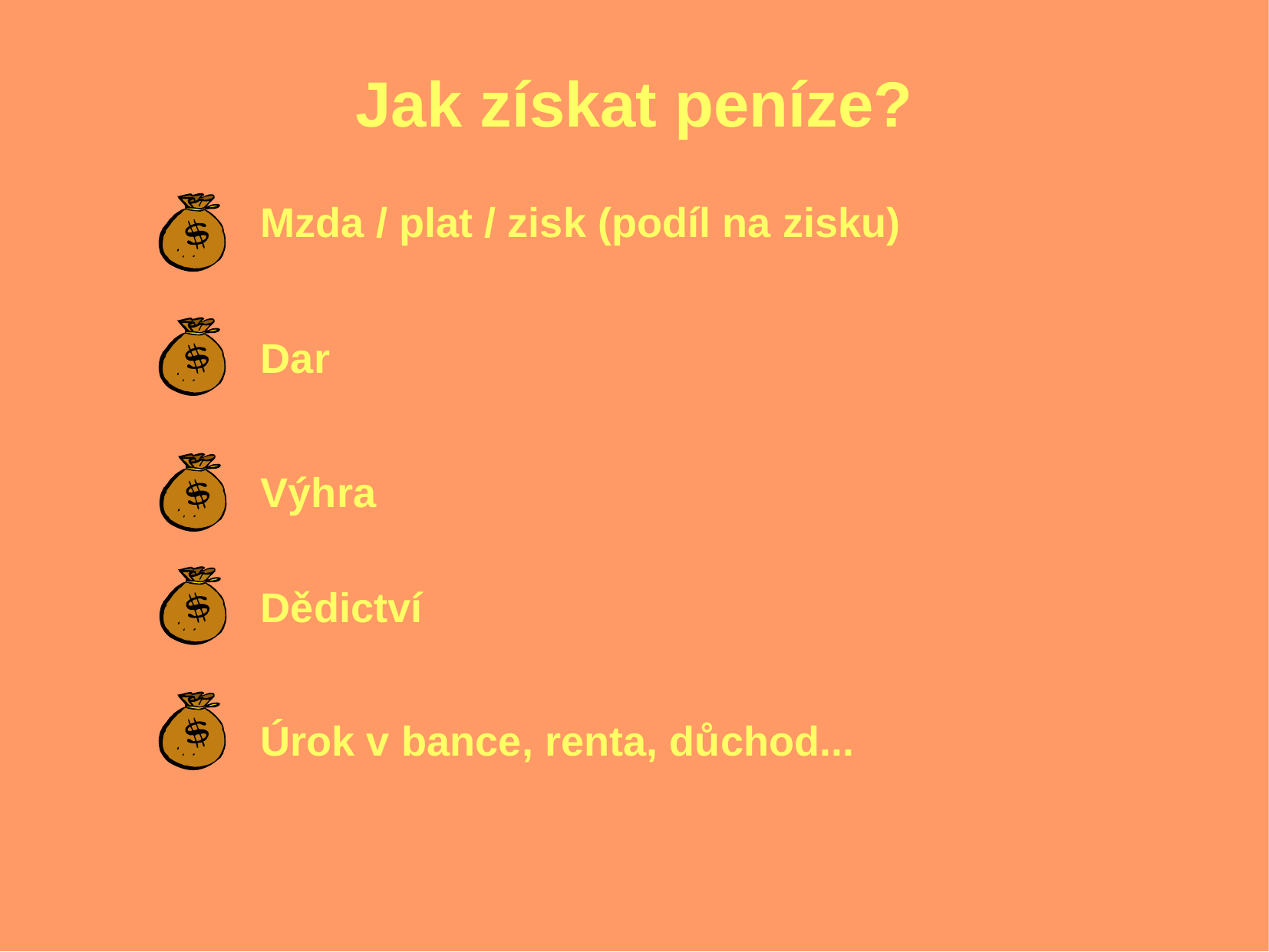

Jak získat peníze?
Mzda / plat / zisk (podíl na zisku)

Dar
Výhra

Dědictví

Úrok v bance, renta, důchod...